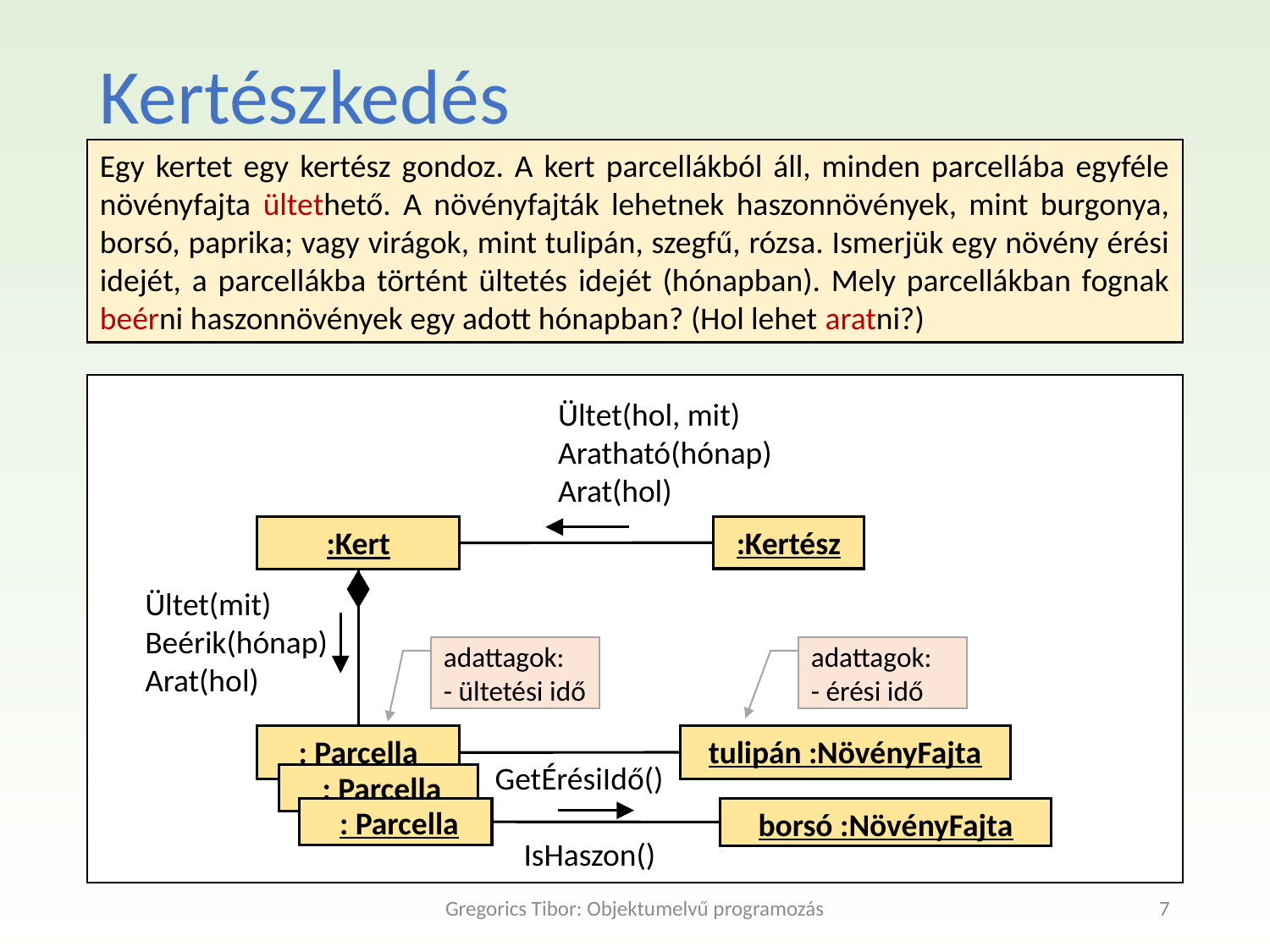

Kertészkedés
Egy kertet egy kertész gondoz. A kert parcellákból áll, minden parcellába egyféle növényfajta ültethető. A növényfajták lehetnek haszonnövények, mint burgonya, borsó, paprika; vagy virágok, mint tulipán, szegfű, rózsa. Ismerjük egy növény érési idejét, a parcellákba történt ültetés idejét (hónapban). Mely parcellákban fognak beérni haszonnövények egy adott hónapban? (Hol lehet aratni?)

Ültet(hol, mit)
Aratható(hónap)
Arat(hol)
:Kertész

:Kert

Ültet(mit)
Beérik(hónap)
Arat(hol)
adattagok:
- ültetési idő
adattagok:
- érési idő
tulipán :NövényFajta

: Parcella

GetÉrésiIdő()

    IsHaszon()
 : Parcella
 : Parcella
borsó :NövényFajta
Gregorics Tibor: Objektumelvű programozás
7